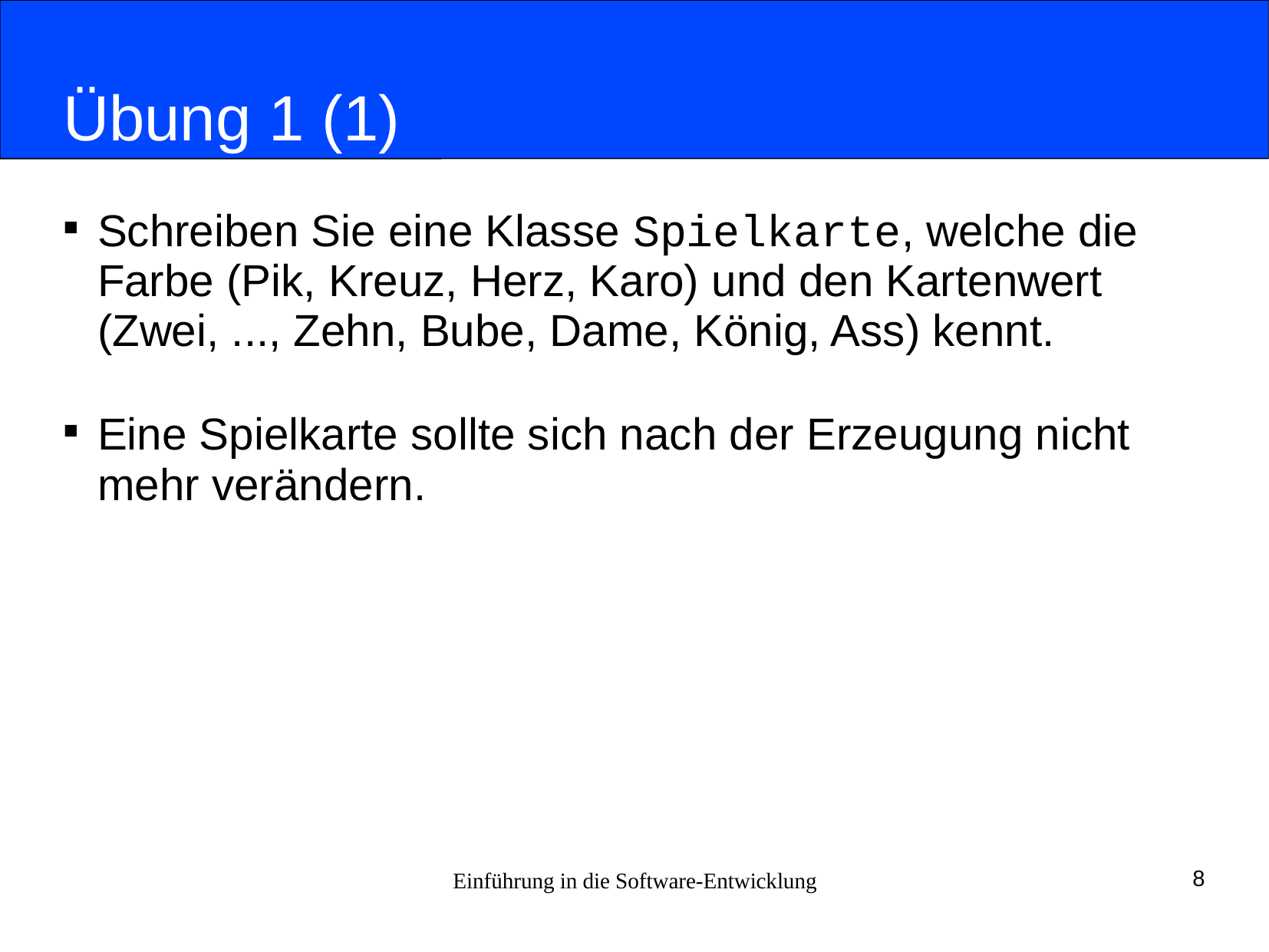

# Übung 1 (1)
Schreiben Sie eine Klasse Spielkarte, welche die Farbe (Pik, Kreuz, Herz, Karo) und den Kartenwert (Zwei, ..., Zehn, Bube, Dame, König, Ass) kennt.
Eine Spielkarte sollte sich nach der Erzeugung nicht mehr verändern.

Einführung in die Software-Entwicklung
8